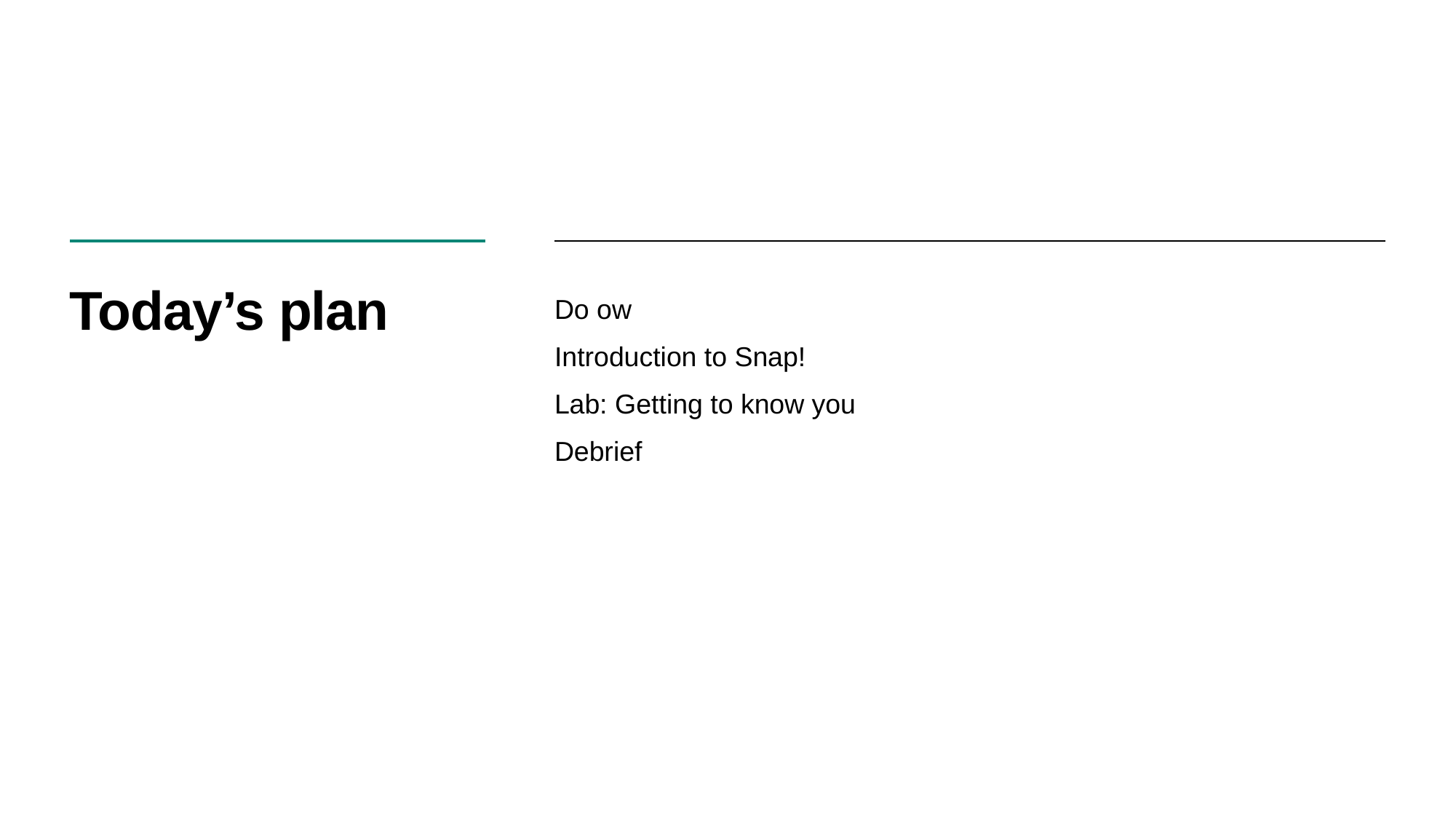

# Today’s plan
Do ow
Introduction to Snap!
Lab: Getting to know you
Debrief